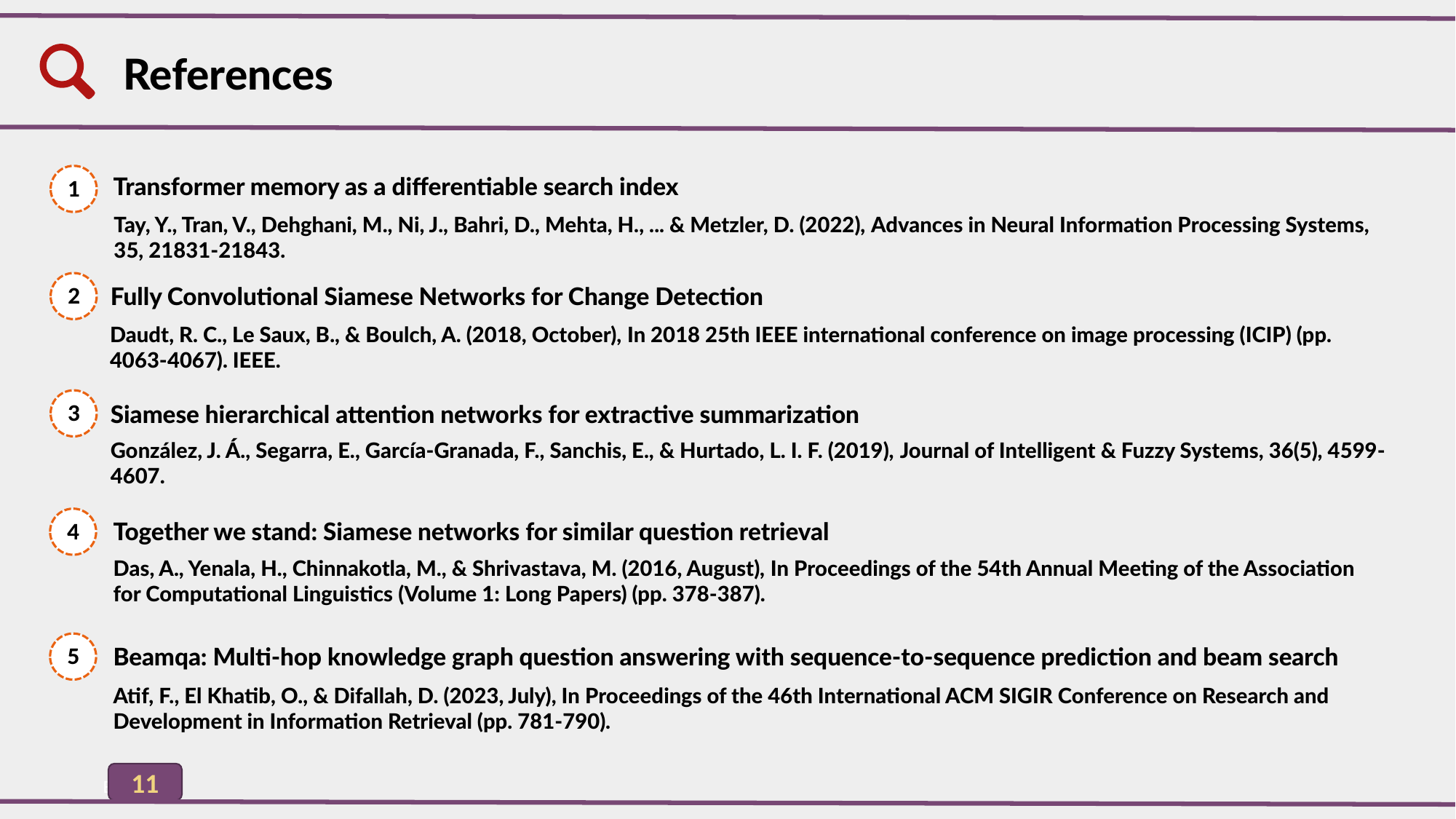

References

Transformer memory as a differentiable search index

1
Tay, Y., Tran, V., Dehghani, M., Ni, J., Bahri, D., Mehta, H., ... & Metzler, D. (2022), Advances in Neural Information Processing Systems, 35, 21831-21843.

Fully Convolutional Siamese Networks for Change Detection
2
Daudt, R. C., Le Saux, B., & Boulch, A. (2018, October), In 2018 25th IEEE international conference on image processing (ICIP) (pp. 4063-4067). IEEE.

Siamese hierarchical attention networks for extractive summarization
3
González, J. Á., Segarra, E., García-Granada, F., Sanchis, E., & Hurtado, L. I. F. (2019), Journal of Intelligent & Fuzzy Systems, 36(5), 4599-4607.

Together we stand: Siamese networks for similar question retrieval
4
Das, A., Yenala, H., Chinnakotla, M., & Shrivastava, M. (2016, August), In Proceedings of the 54th Annual Meeting of the Association for Computational Linguistics (Volume 1: Long Papers) (pp. 378-387).

Beamqa: Multi-hop knowledge graph question answering with sequence-to-sequence prediction and beam search
5
Atif, F., El Khatib, O., & Difallah, D. (2023, July), In Proceedings of the 46th International ACM SIGIR Conference on Research and Development in Information Retrieval (pp. 781-790).
11